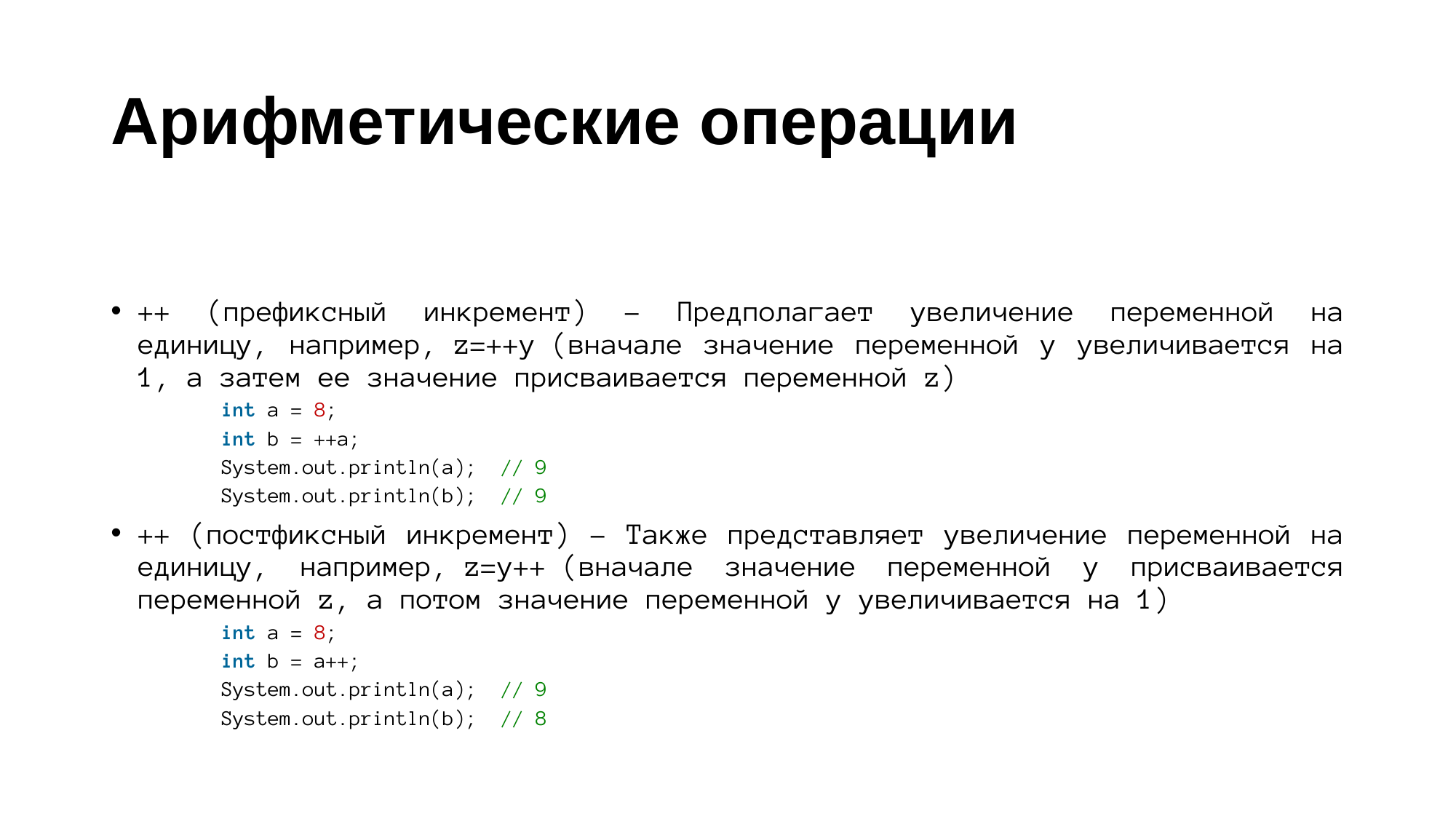

# Арифметические операции
++ (префиксный инкремент) - Предполагает увеличение переменной на единицу, например, z=++y (вначале значение переменной y увеличивается на 1, а затем ее значение присваивается переменной z)
int a = 8;
int b = ++a;
System.out.println(a);  // 9
System.out.println(b);  // 9
++ (постфиксный инкремент) - Также представляет увеличение переменной на единицу, например, z=y++ (вначале значение переменной y присваивается переменной z, а потом значение переменной y увеличивается на 1)
int a = 8;
int b = a++;
System.out.println(a);  // 9
System.out.println(b);  // 8